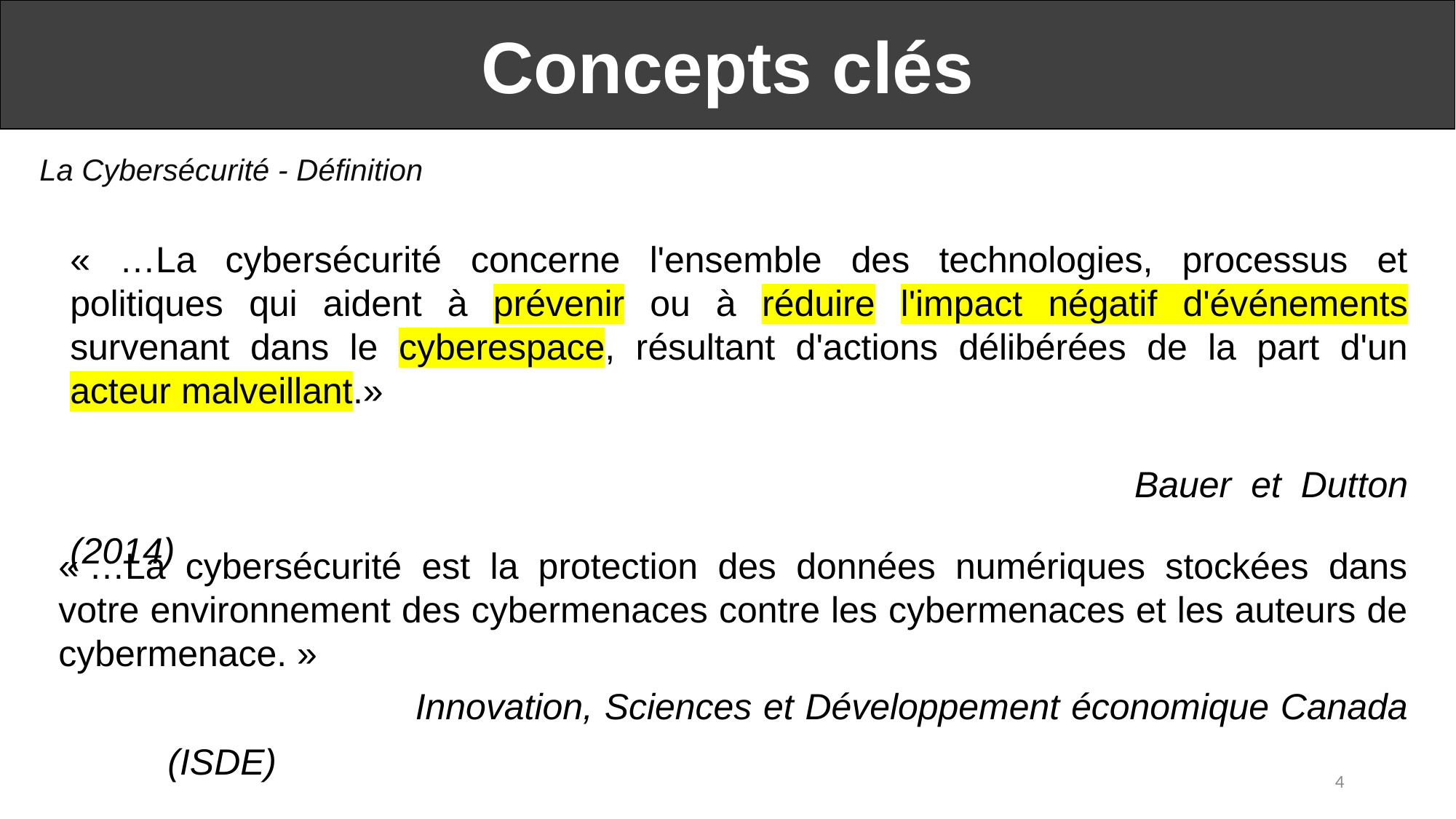

Concepts clés
La Cybersécurité - Définition
« …La cybersécurité concerne l'ensemble des technologies, processus et politiques qui aident à prévenir ou à réduire l'impact négatif d'événements survenant dans le cyberespace, résultant d'actions délibérées de la part d'un acteur malveillant.»
								         Bauer et Dutton (2014)
« …La cybersécurité est la protection des données numériques stockées dans votre environnement des cybermenaces contre les cybermenaces et les auteurs de cybermenace. »
	            Innovation, Sciences et Développement économique Canada (ISDE)
4